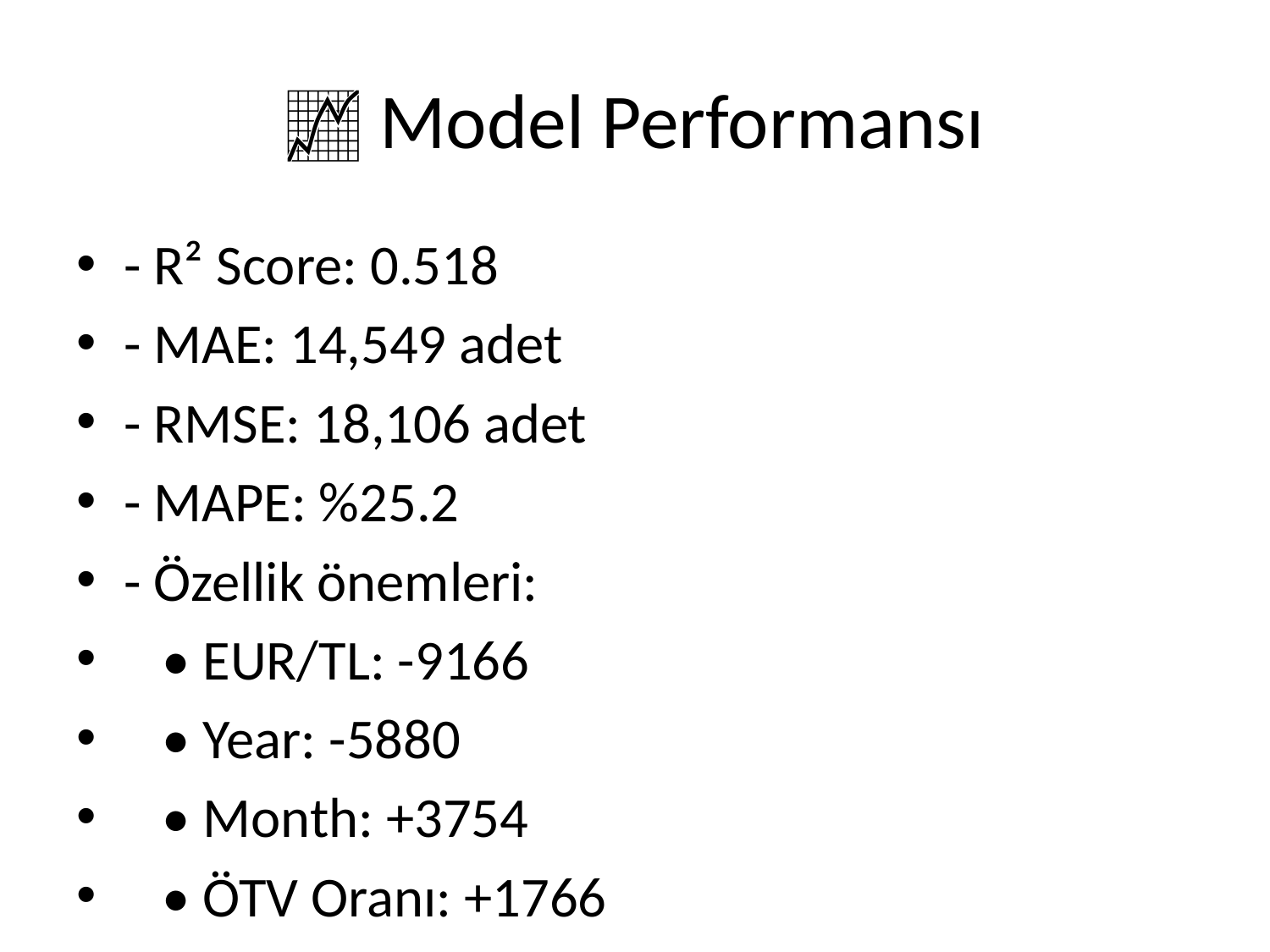

# 📈 Model Performansı
- R² Score: 0.518
- MAE: 14,549 adet
- RMSE: 18,106 adet
- MAPE: %25.2
- Özellik önemleri:
   • EUR/TL: -9166
   • Year: -5880
   • Month: +3754
   • ÖTV Oranı: +1766
   • Faiz: -1188
   • Kredi Stok: +0.036